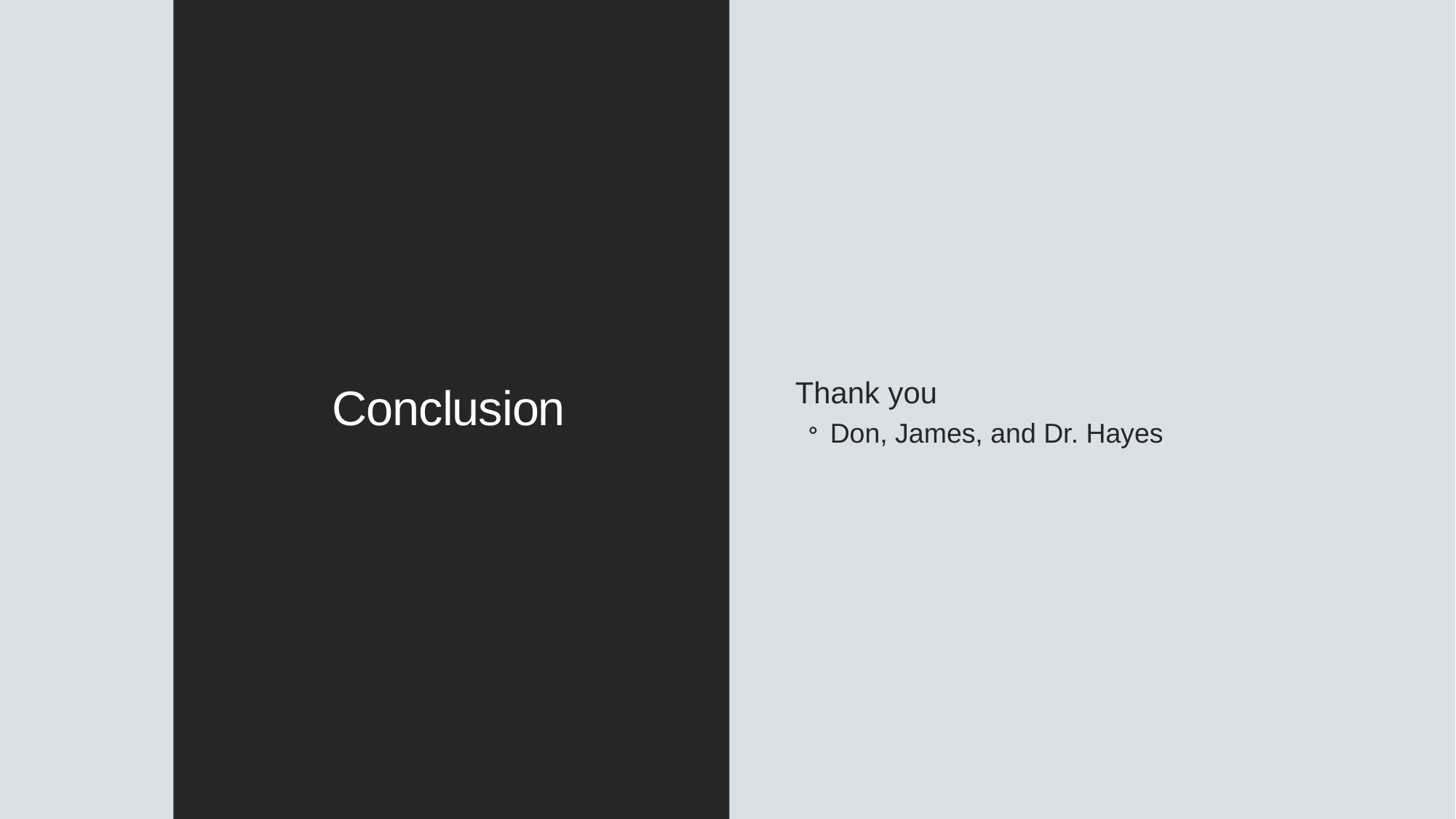

# Conclusion
Thank you
Don, James, and Dr. Hayes